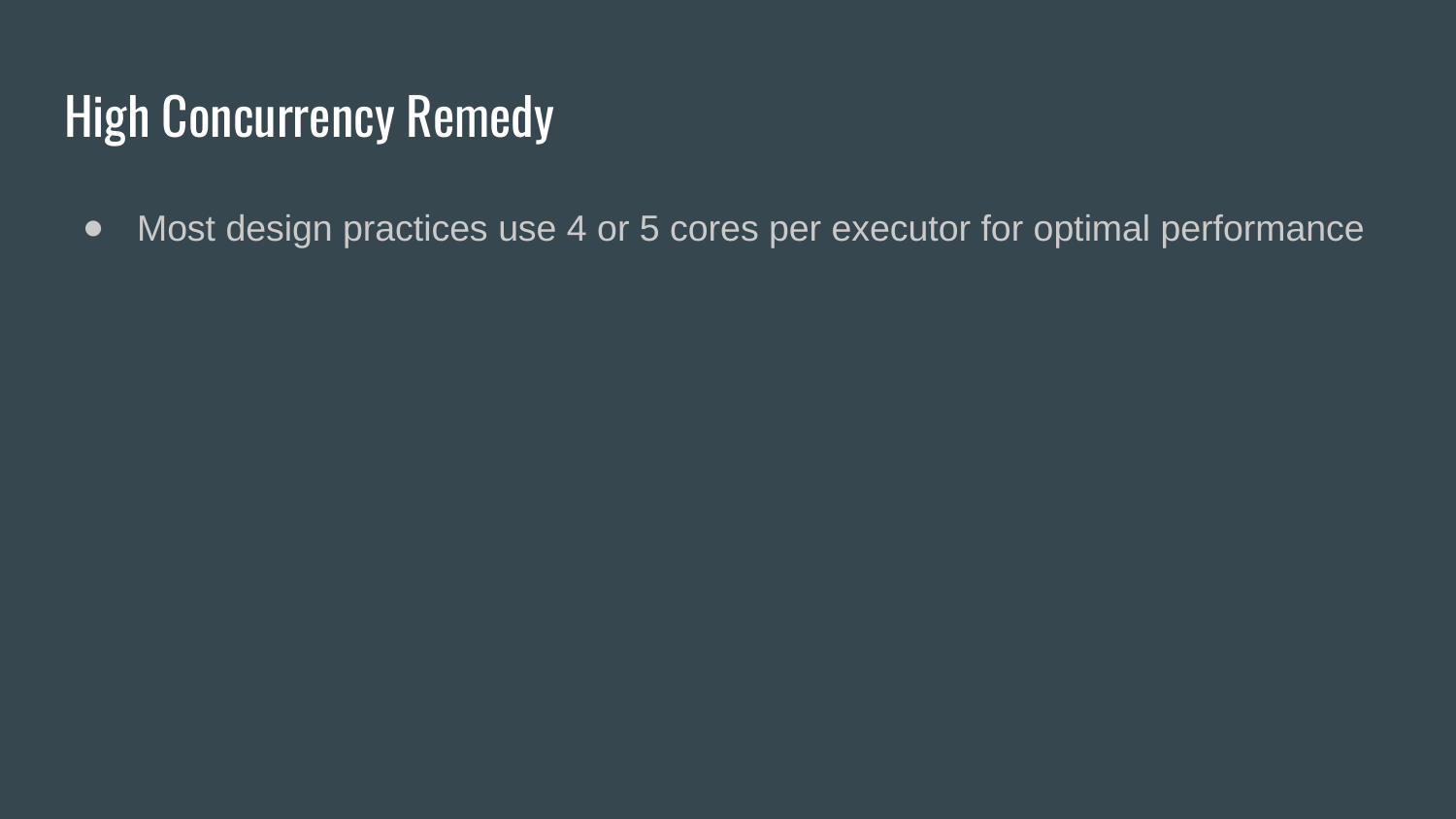

# High Concurrency Remedy

Most design practices use 4 or 5 cores per executor for optimal performance